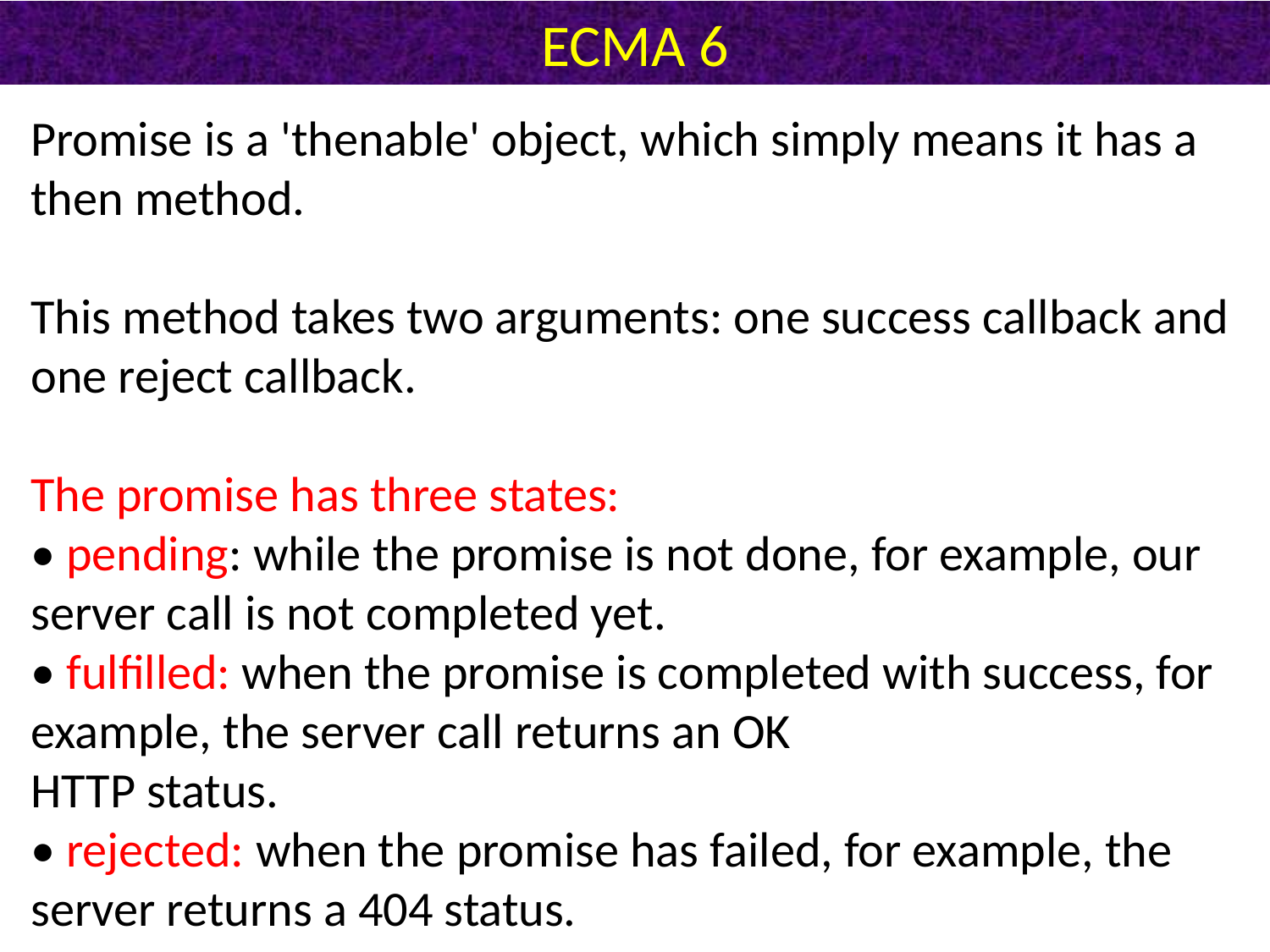

# ECMA 6
Promise is a 'thenable' object, which simply means it has a then method.

This method takes two arguments: one success callback and one reject callback.

The promise has three states:
• pending: while the promise is not done, for example, our server call is not completed yet.
• fulfilled: when the promise is completed with success, for example, the server call returns an OK
HTTP status.
• rejected: when the promise has failed, for example, the server returns a 404 status.